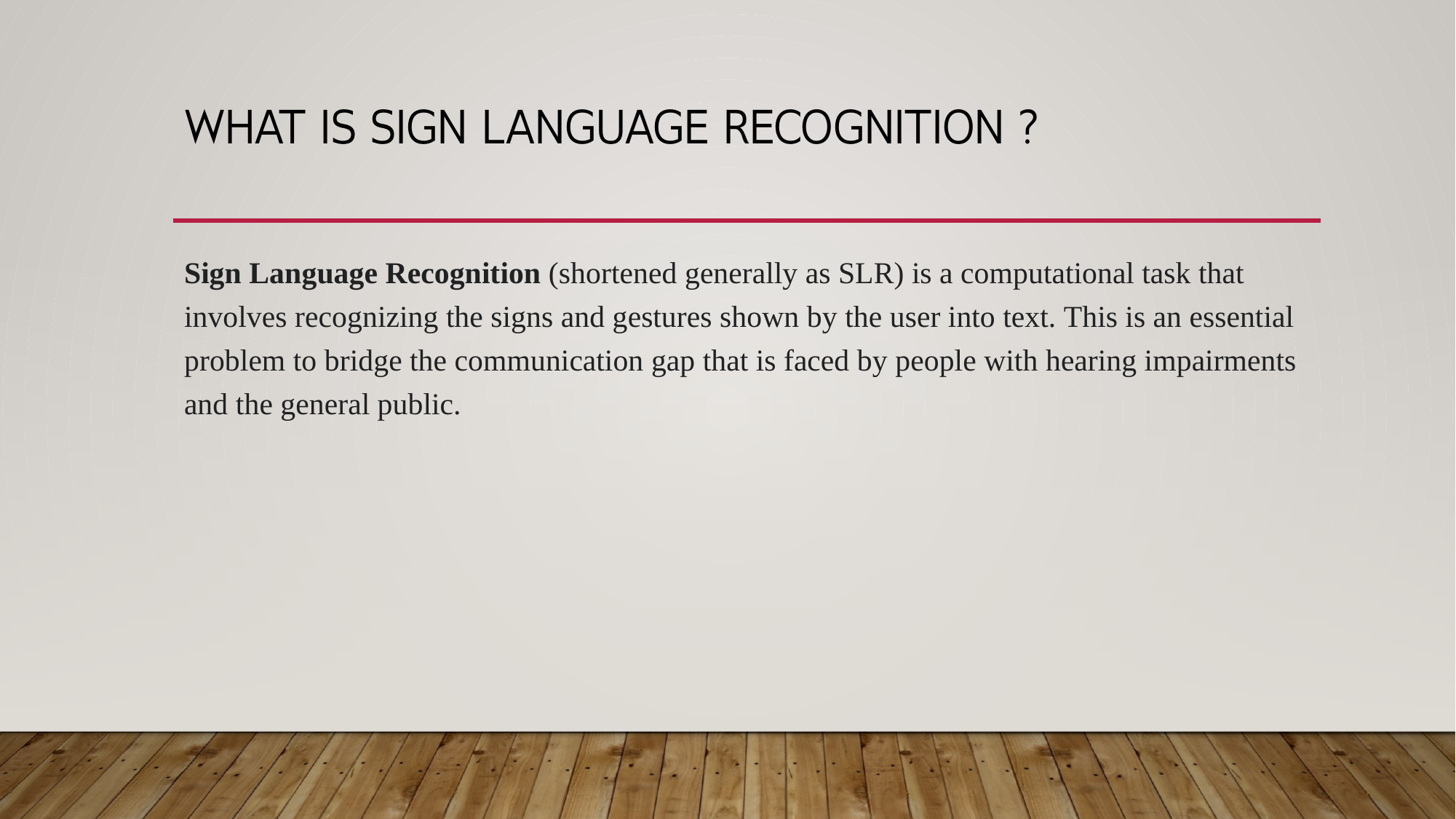

# What is sign language recognition ?
Sign Language Recognition (shortened generally as SLR) is a computational task that involves recognizing the signs and gestures shown by the user into text. This is an essential problem to bridge the communication gap that is faced by people with hearing impairments and the general public.